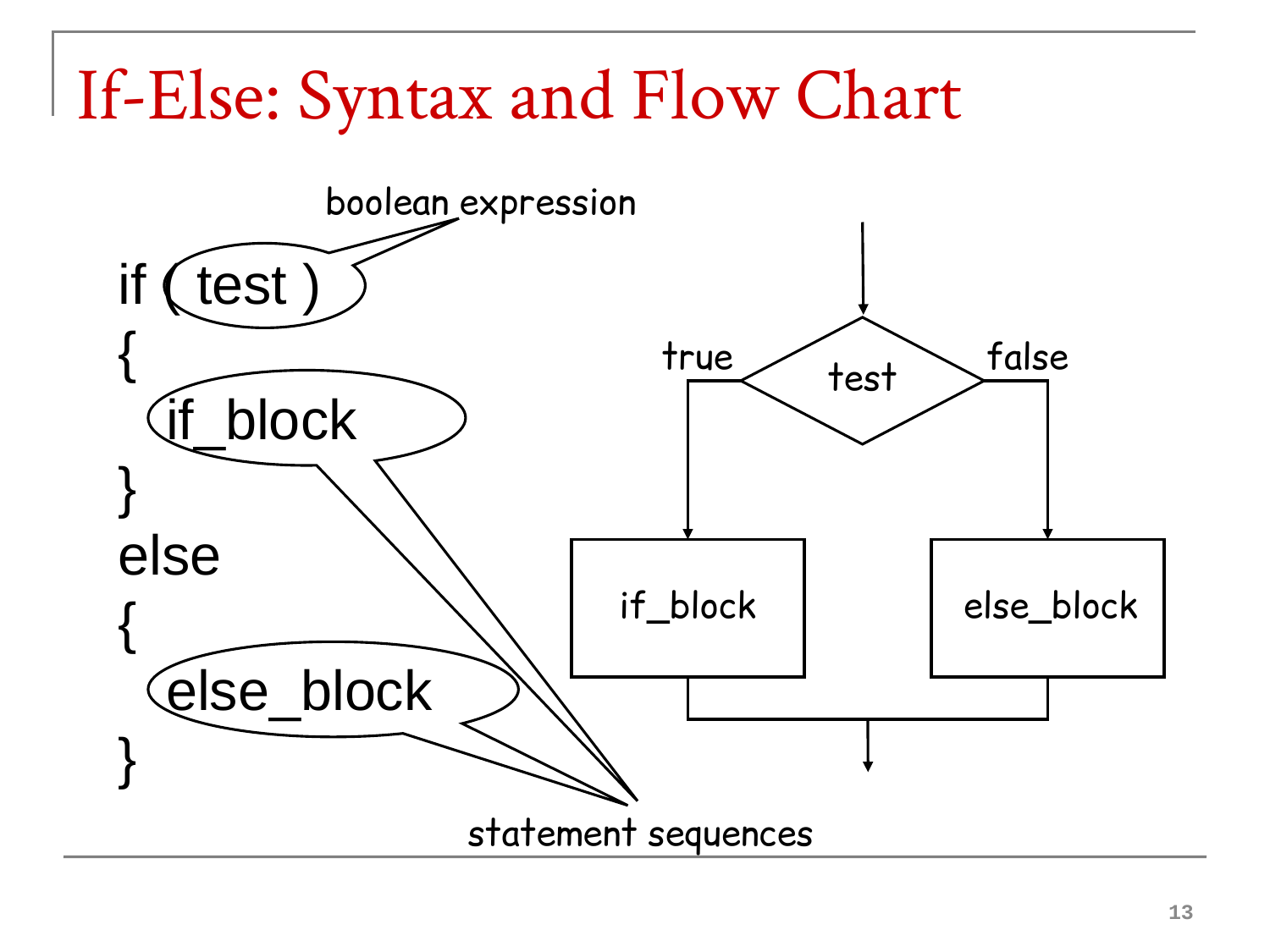

# If-Else: Syntax and Flow Chart
boolean expression

true
false
test

if_block
else_block
if ( test )
{
	if_block
}
else
{
	else_block
}

statement sequences
13